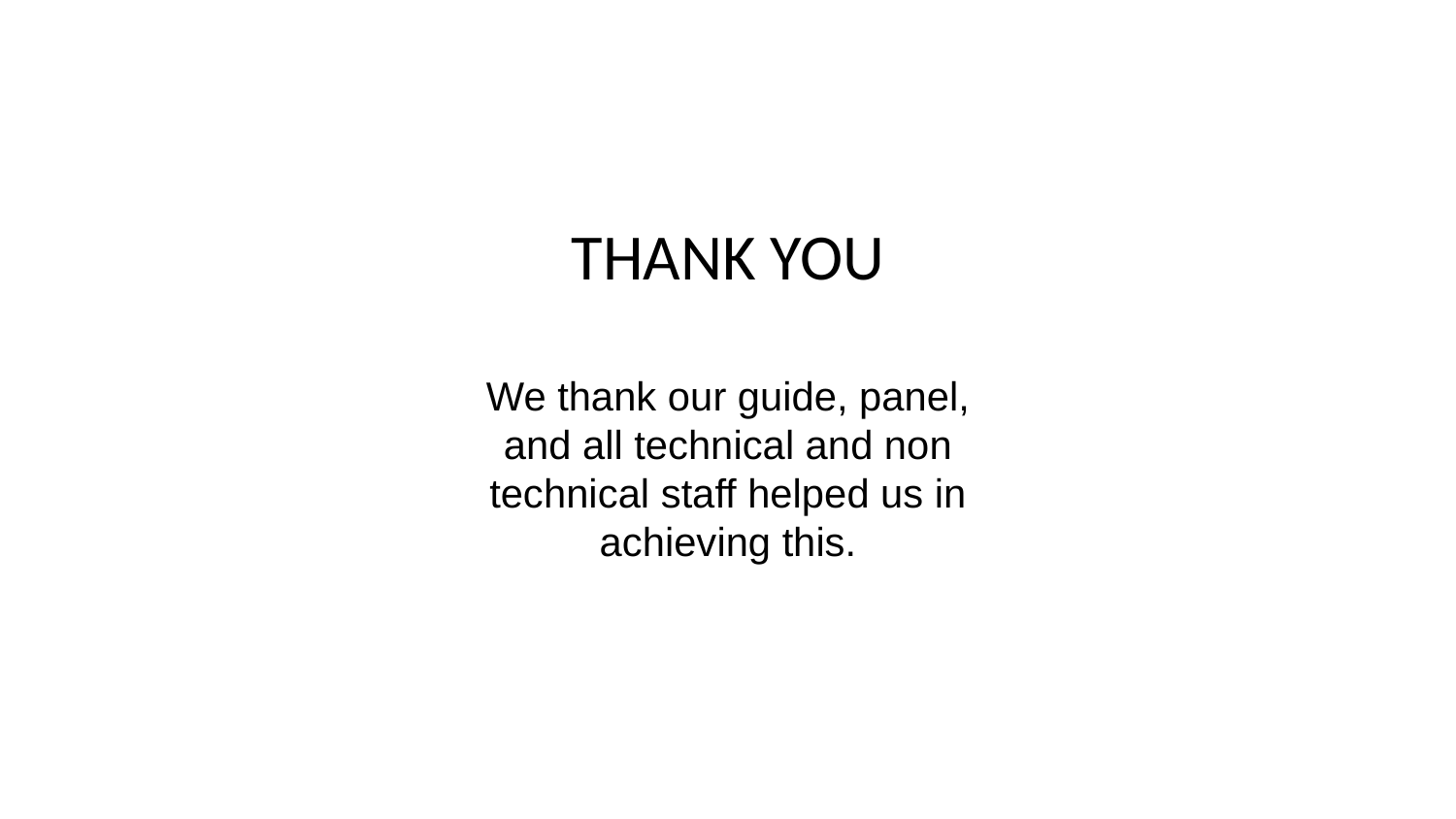

THANK YOU

We thank our guide, panel, and all technical and non technical staff helped us in achieving this.